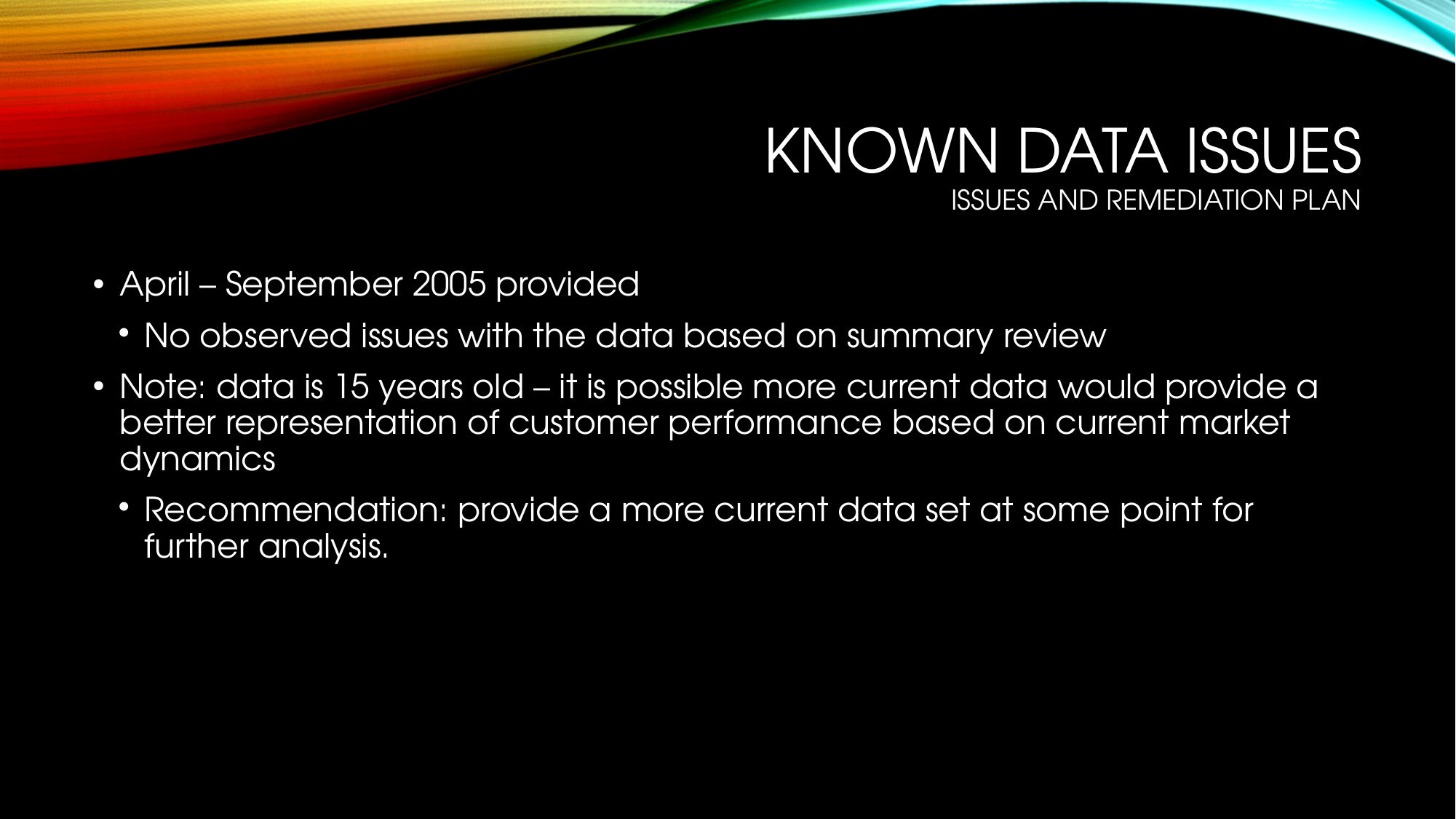

Known data issues
Issues and remediation plan
April – September 2005 provided
No observed issues with the data based on summary review
Note: data is 15 years old – it is possible more current data would provide a better representation of customer performance based on current market dynamics
Recommendation: provide a more current data set at some point for further analysis.